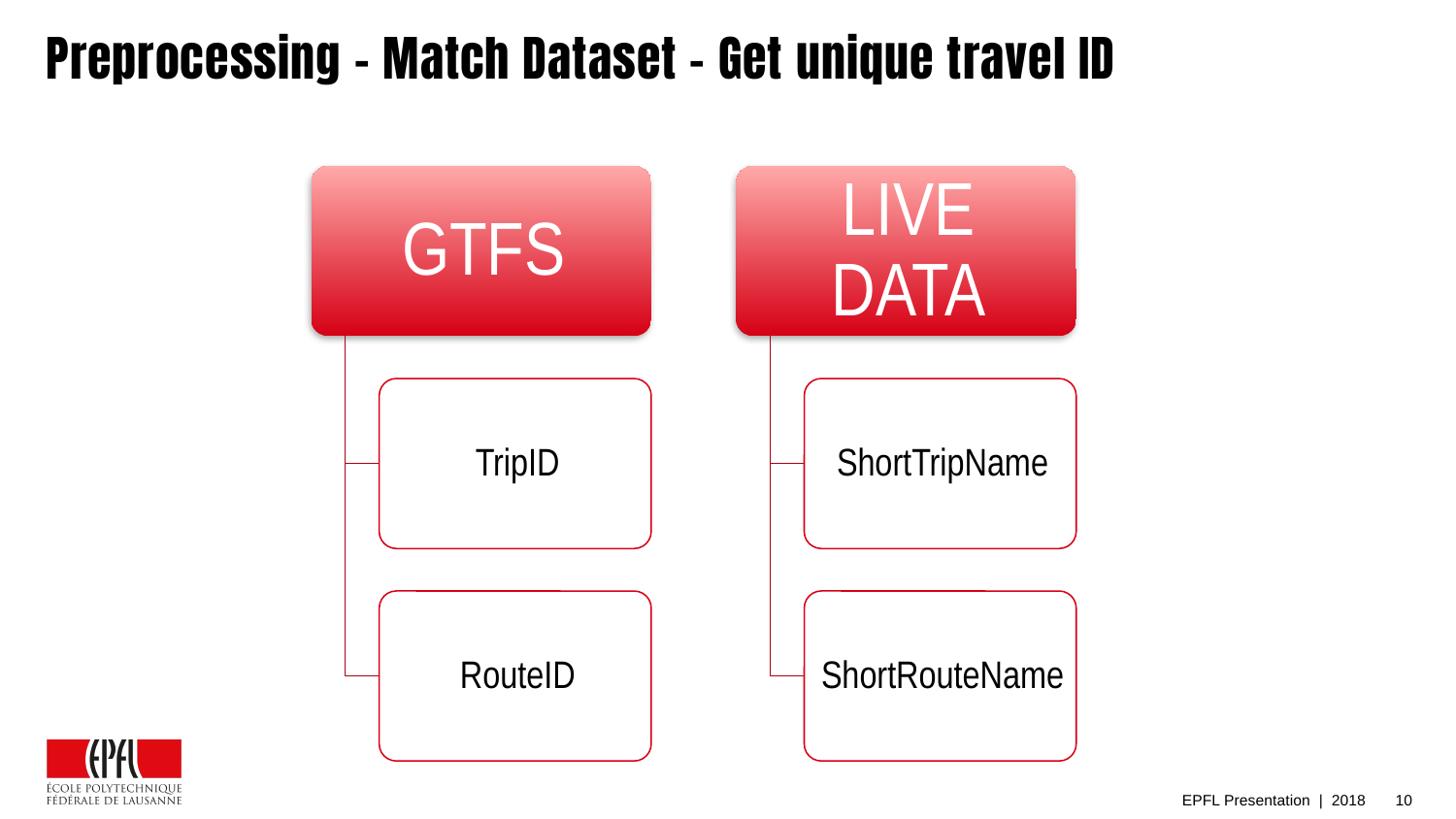

# Preprocessing – Match Dataset – Get unique travel ID
GTFS
TripID
RouteID
LIVE DATA
ShortTripName
ShortRouteName

EPFL Presentation  |  2018
10